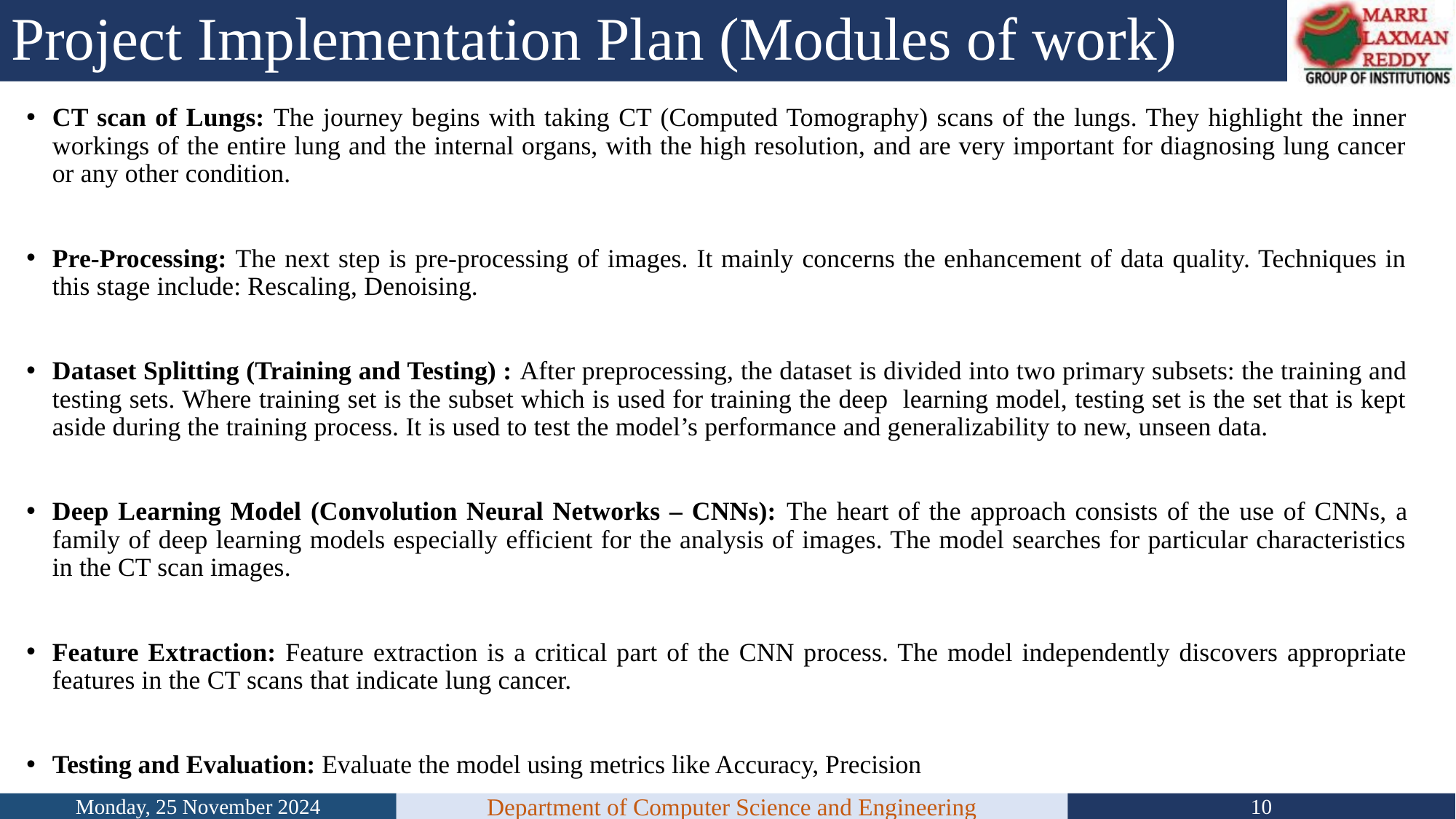

# Project Implementation Plan (Modules of work)
CT scan of Lungs: The journey begins with taking CT (Computed Tomography) scans of the lungs. They highlight the inner workings of the entire lung and the internal organs, with the high resolution, and are very important for diagnosing lung cancer or any other condition.

Pre-Processing: The next step is pre-processing of images. It mainly concerns the enhancement of data quality. Techniques in this stage include: Rescaling, Denoising.

Dataset Splitting (Training and Testing) : After preprocessing, the dataset is divided into two primary subsets: the training and testing sets. Where training set is the subset which is used for training the deep  learning model, testing set is the set that is kept aside during the training process. It is used to test the model’s performance and generalizability to new, unseen data.

Deep Learning Model (Convolution Neural Networks – CNNs): The heart of the approach consists of the use of CNNs, a family of deep learning models especially efficient for the analysis of images. The model searches for particular characteristics in the CT scan images.

Feature Extraction: Feature extraction is a critical part of the CNN process. The model independently discovers appropriate features in the CT scans that indicate lung cancer.

Testing and Evaluation: Evaluate the model using metrics like Accuracy, Precision